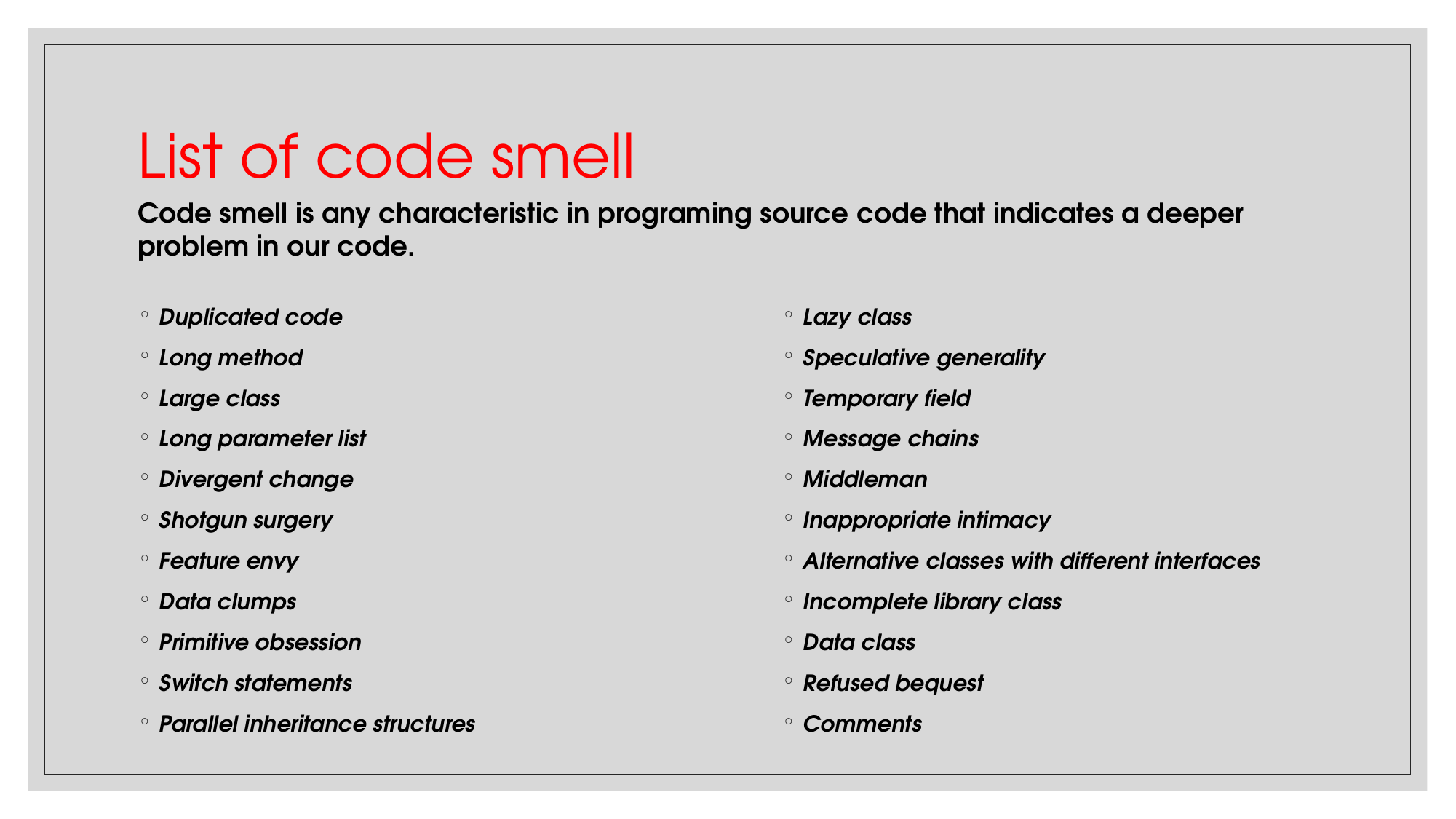

# List of code smell
Code smell is any characteristic in programing source code that indicates a deeper problem in our code.
Duplicated code
Long method
Large class
Long parameter list
Divergent change
Shotgun surgery
Feature envy
Data clumps
Primitive obsession
Switch statements
Parallel inheritance structures
Lazy class
Speculative generality
Temporary field
Message chains
Middleman
Inappropriate intimacy
Alternative classes with different interfaces
Incomplete library class
Data class
Refused bequest
Comments